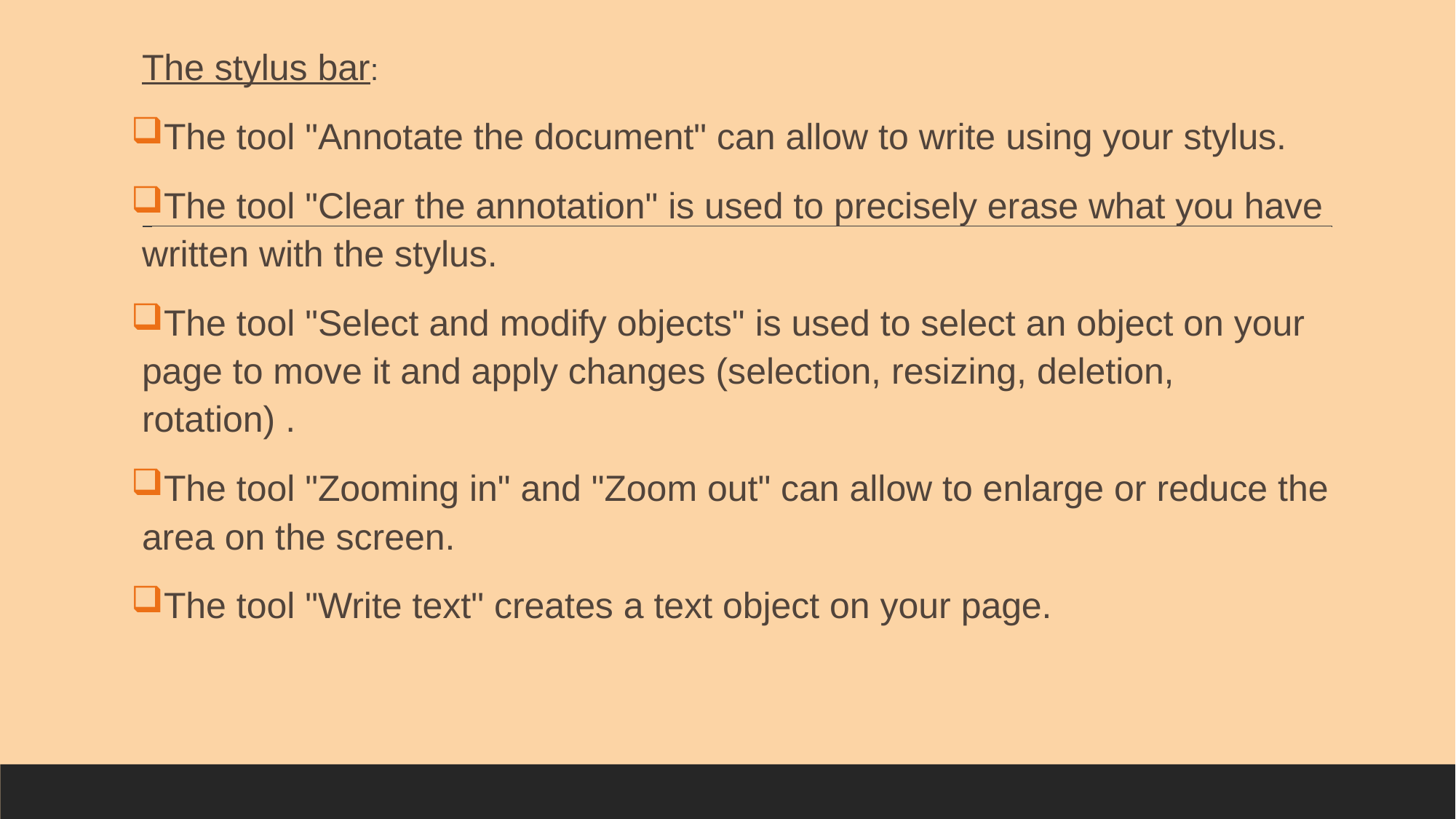

The stylus bar:
The tool "Annotate the document" can allow to write using your stylus.
The tool "Clear the annotation" is used to precisely erase what you have written with the stylus.
The tool "Select and modify objects" is used to select an object on your page to move it and apply changes (selection, resizing, deletion, rotation) .
The tool "Zooming in" and "Zoom out" can allow to enlarge or reduce the area on the screen.
The tool "Write text" creates a text object on your page.
# pro